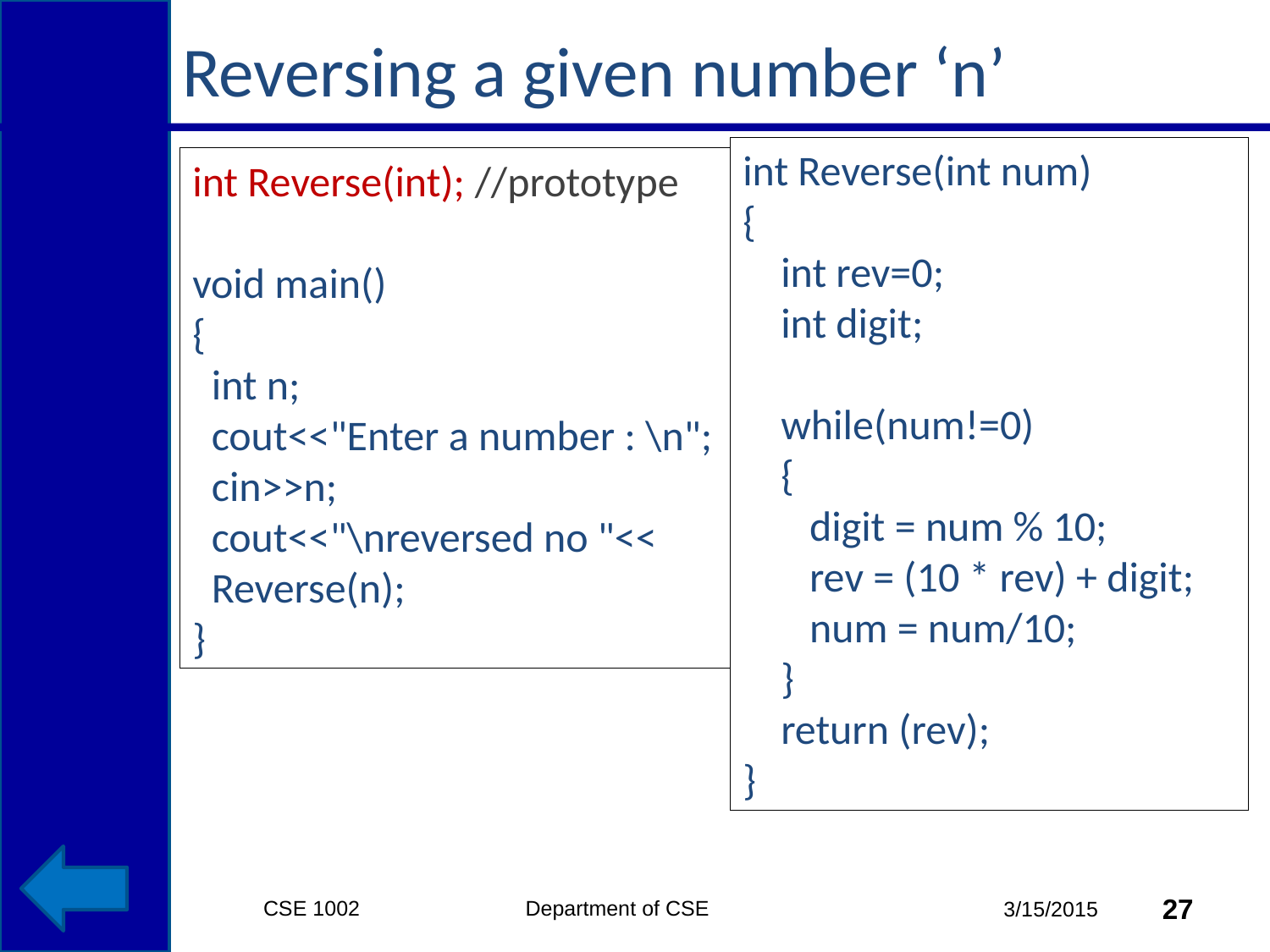

# Reversing a given number ‘n’
int Reverse(int num)
{
    int rev=0;
    int digit;

    while(num!=0)
    {
       digit = num % 10;
       rev = (10 * rev) + digit;
       num = num/10;
    }
    return (rev);
}
int Reverse(int); //prototype

void main()
{
  int n;
  cout<<"Enter a number : \n";
  cin>>n;
  cout<<"\nreversed no "<<
  Reverse(n);
}

CSE 1002                            Department of CSE
27
3/15/2015